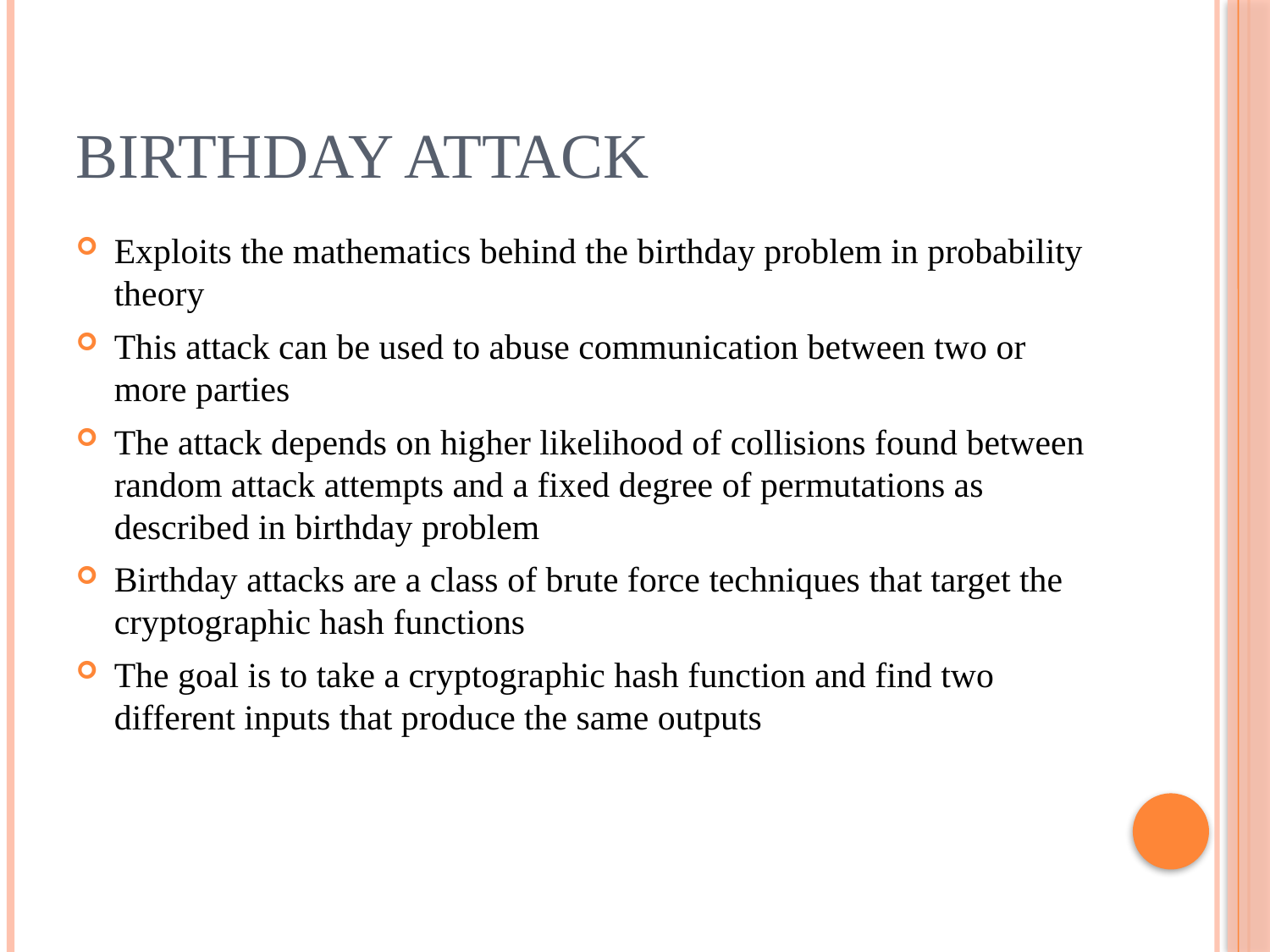

# BIRTHDAY ATTACK
Exploits the mathematics behind the birthday problem in probability theory
This attack can be used to abuse communication between two or more parties
The attack depends on higher likelihood of collisions found between random attack attempts and a fixed degree of permutations as described in birthday problem
Birthday attacks are a class of brute force techniques that target the cryptographic hash functions
The goal is to take a cryptographic hash function and find two different inputs that produce the same outputs